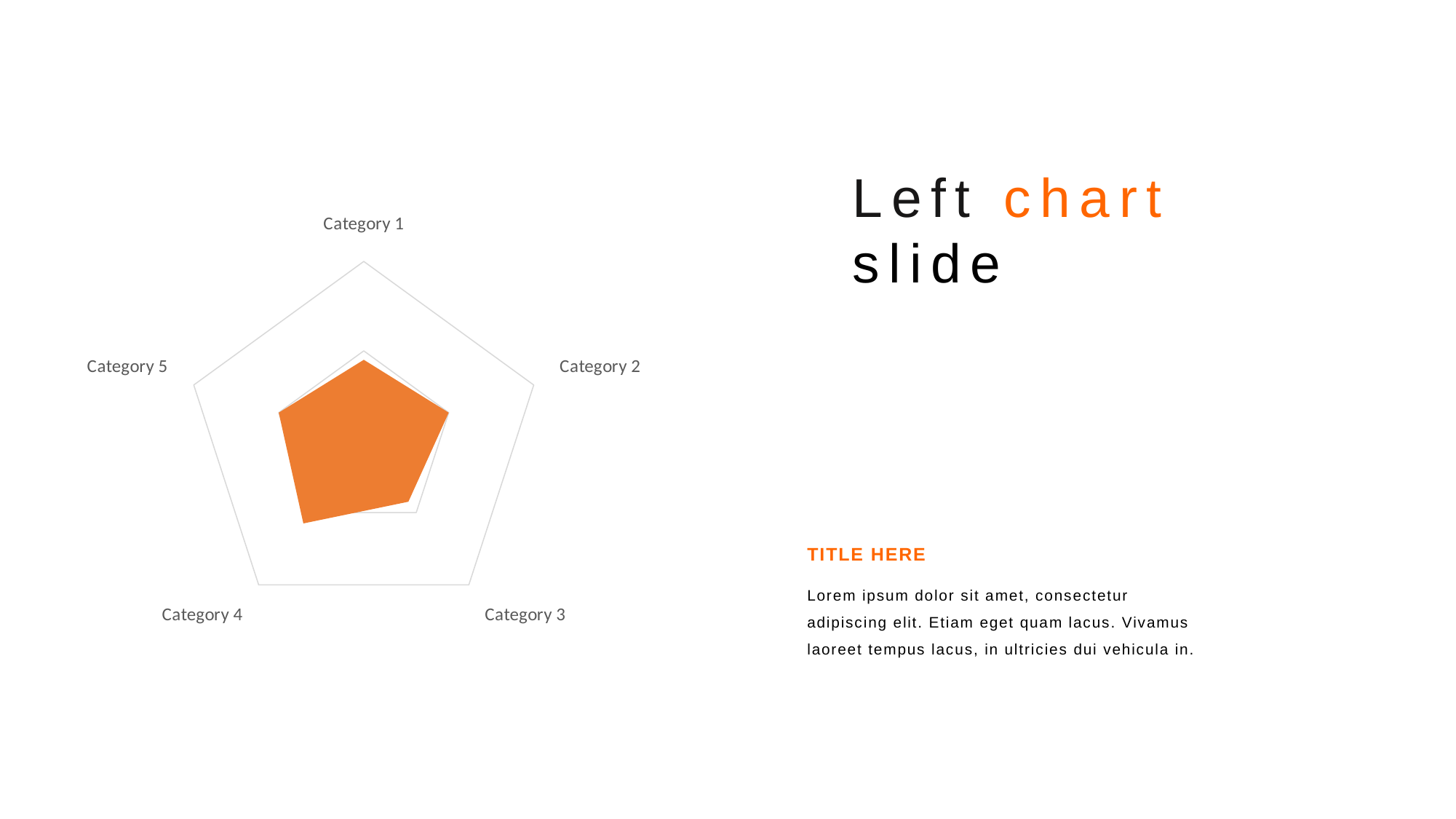

Left chart
slide

### Chart

| Category | Series 1 | Series 2 |
|---|---|---|
| Category 1 | None | 18.0 |
| Category 2 | None | 20.0 |
| Category 3 | None | 17.0 |
| Category 4 | None | 23.0 |
| Category 5 | None | 20.0 |
TITLE HERE
Lorem ipsum dolor sit amet, consectetur adipiscing elit. Etiam eget quam lacus. Vivamus laoreet tempus lacus, in ultricies dui vehicula in.